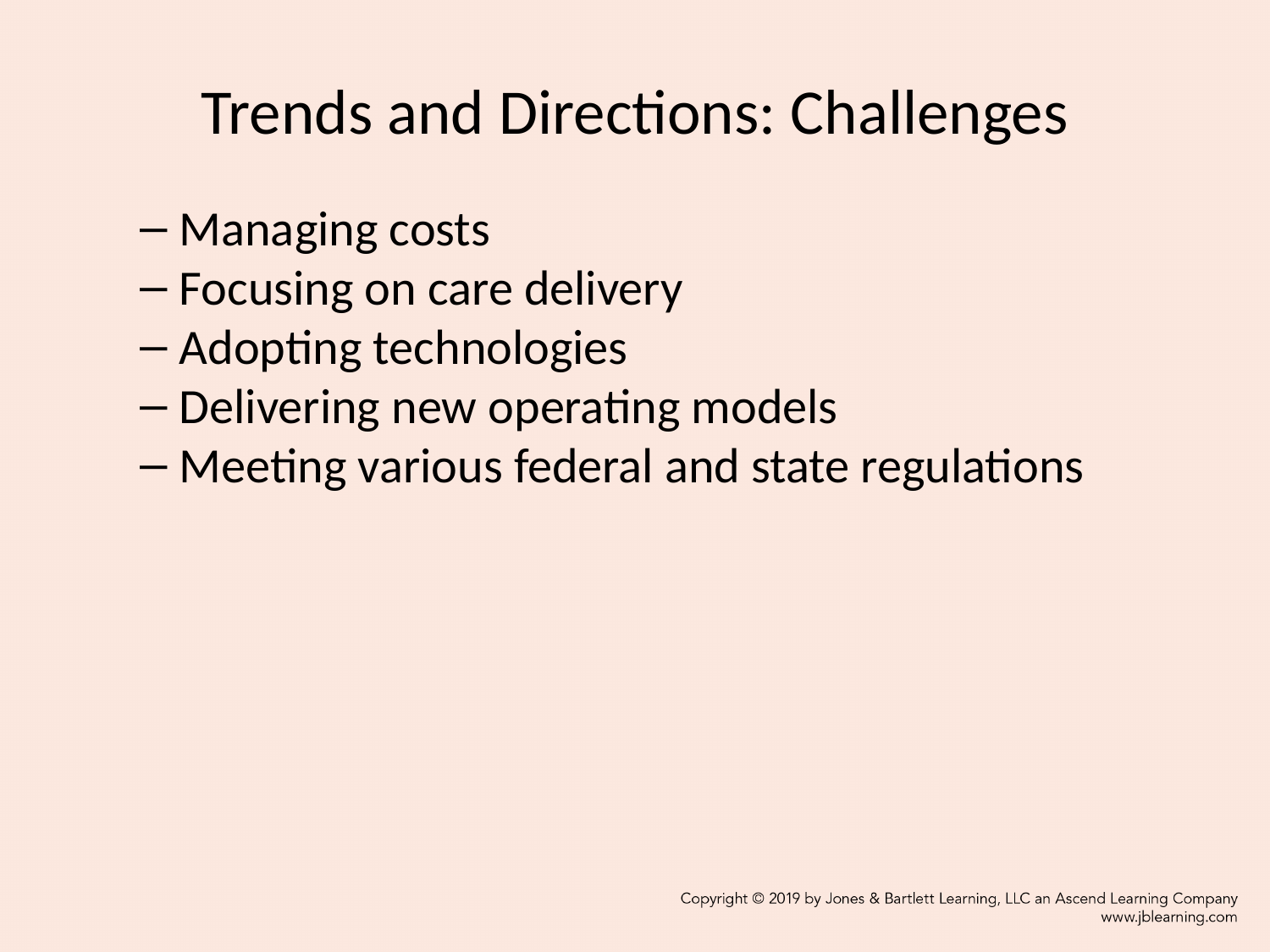

# Trends and Directions: Challenges
Managing costs
Focusing on care delivery
Adopting technologies
Delivering new operating models
Meeting various federal and state regulations